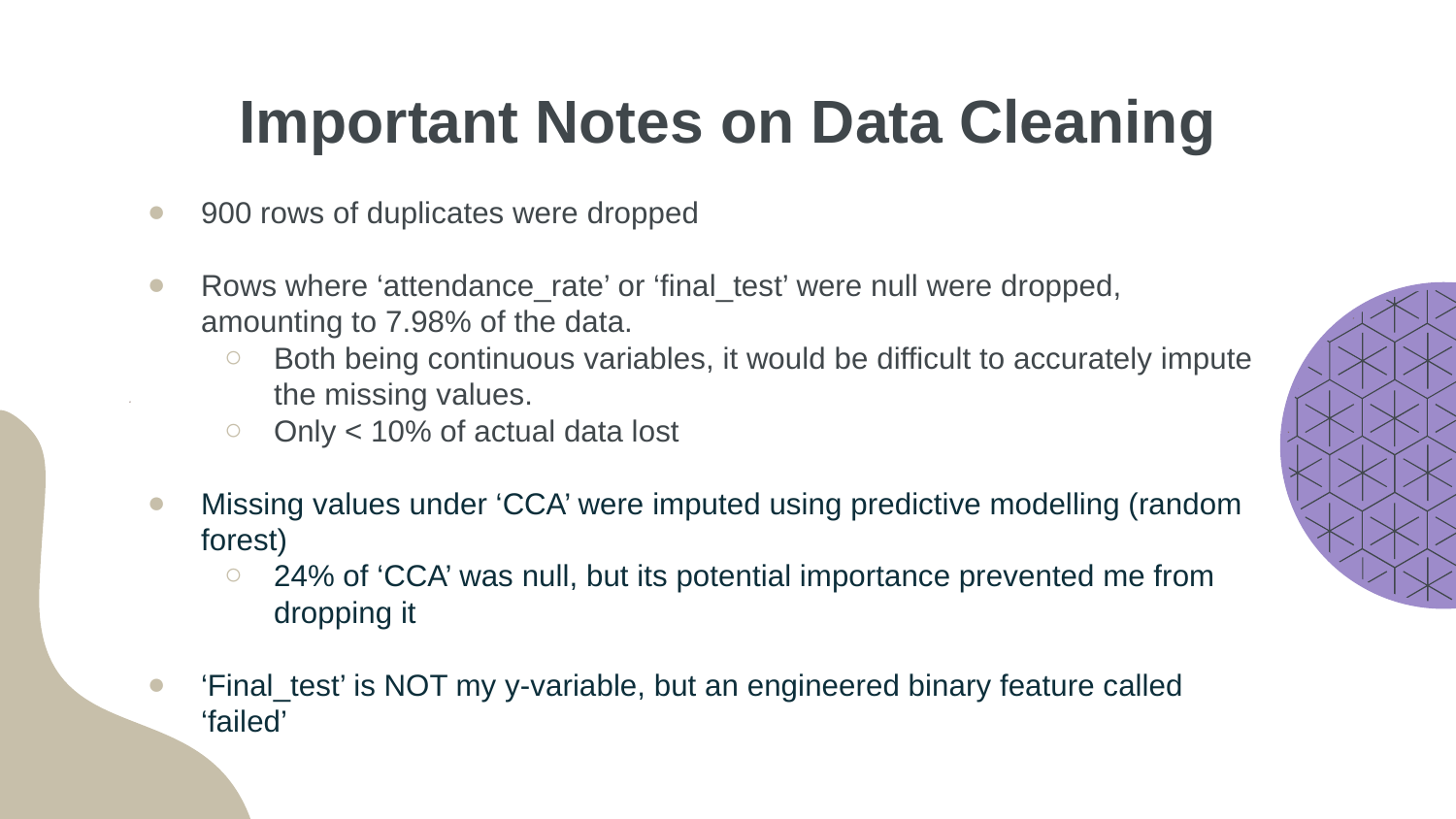

# Important Notes on Data Cleaning
900 rows of duplicates were dropped
Rows where ‘attendance_rate’ or ‘final_test’ were null were dropped, amounting to 7.98% of the data.
Both being continuous variables, it would be difficult to accurately impute the missing values.
Only < 10% of actual data lost
Missing values under ‘CCA’ were imputed using predictive modelling (random forest)
24% of ‘CCA’ was null, but its potential importance prevented me from dropping it
‘Final_test’ is NOT my y-variable, but an engineered binary feature called ‘failed’